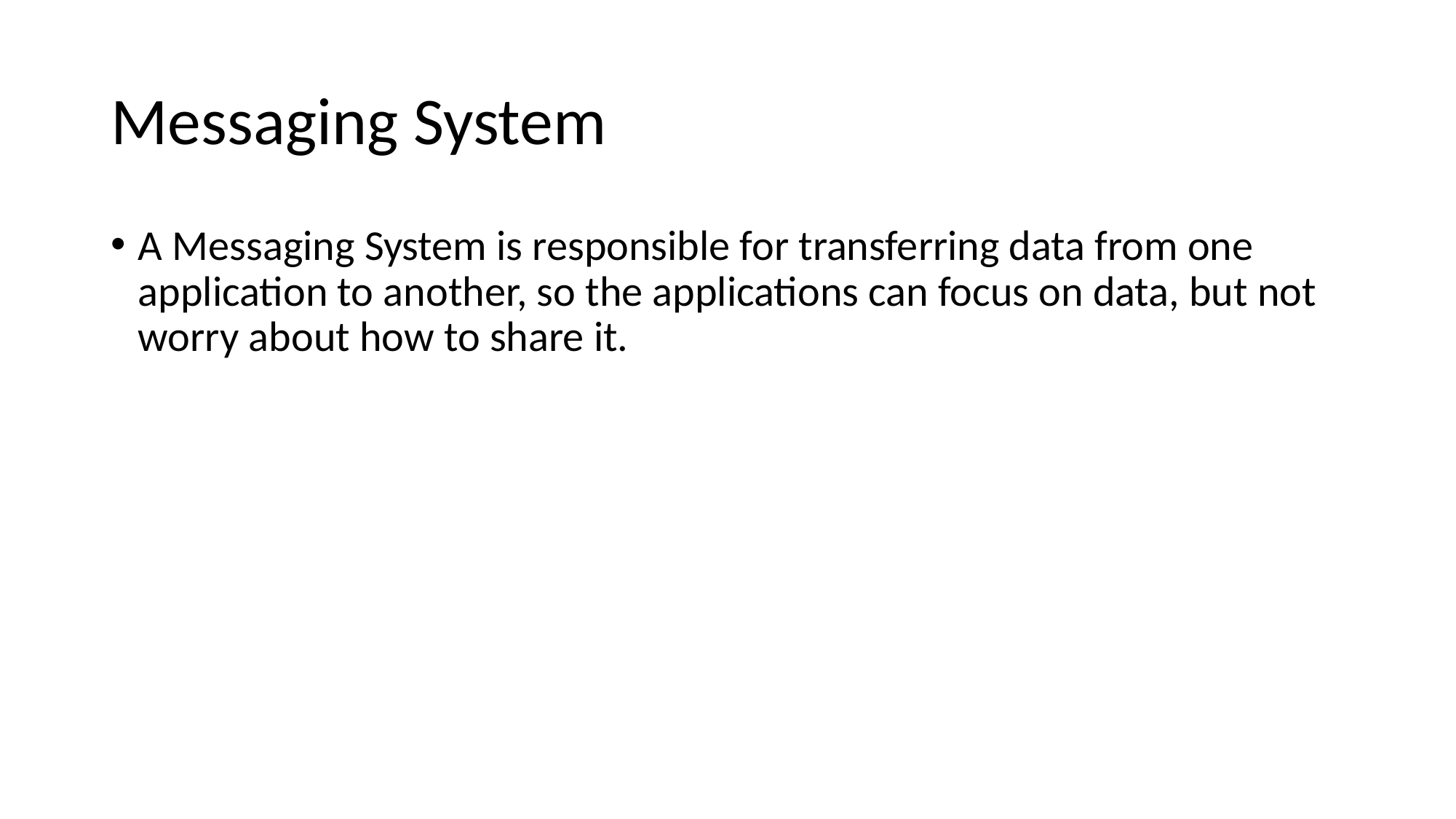

# Messaging System
A Messaging System is responsible for transferring data from one application to another, so the applications can focus on data, but not worry about how to share it.